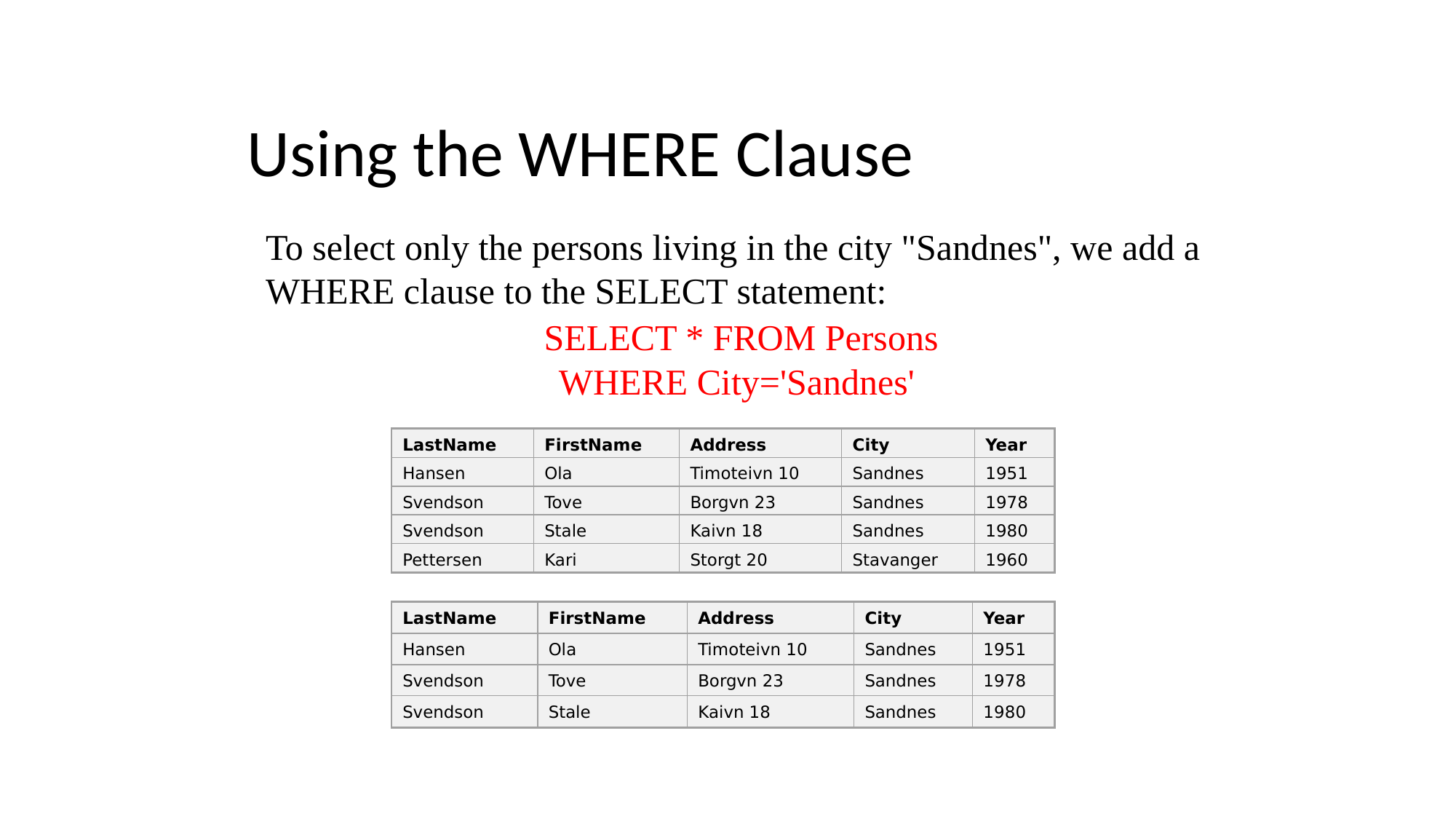

# Using the WHERE Clause
To select only the persons living in the city "Sandnes", we add a WHERE clause to the SELECT statement:
SELECT * FROM Persons
WHERE City='Sandnes'

LastName

FirstName

Address

City

Year

Hansen

Ola

Timoteivn 10

Sandnes

1951

Svendson

Tove

Borgvn 23

Sandnes

1978

Svendson

Stale

Kaivn 18

Sandnes

1980

Pettersen

Kari

Storgt 20

Stavanger

1960

LastName

FirstName

Address

City

Year

Hansen

Ola

Timoteivn 10

Sandnes

1951

Svendson

Tove

Borgvn 23

Sandnes

1978

Svendson

Stale

Kaivn 18

Sandnes

1980